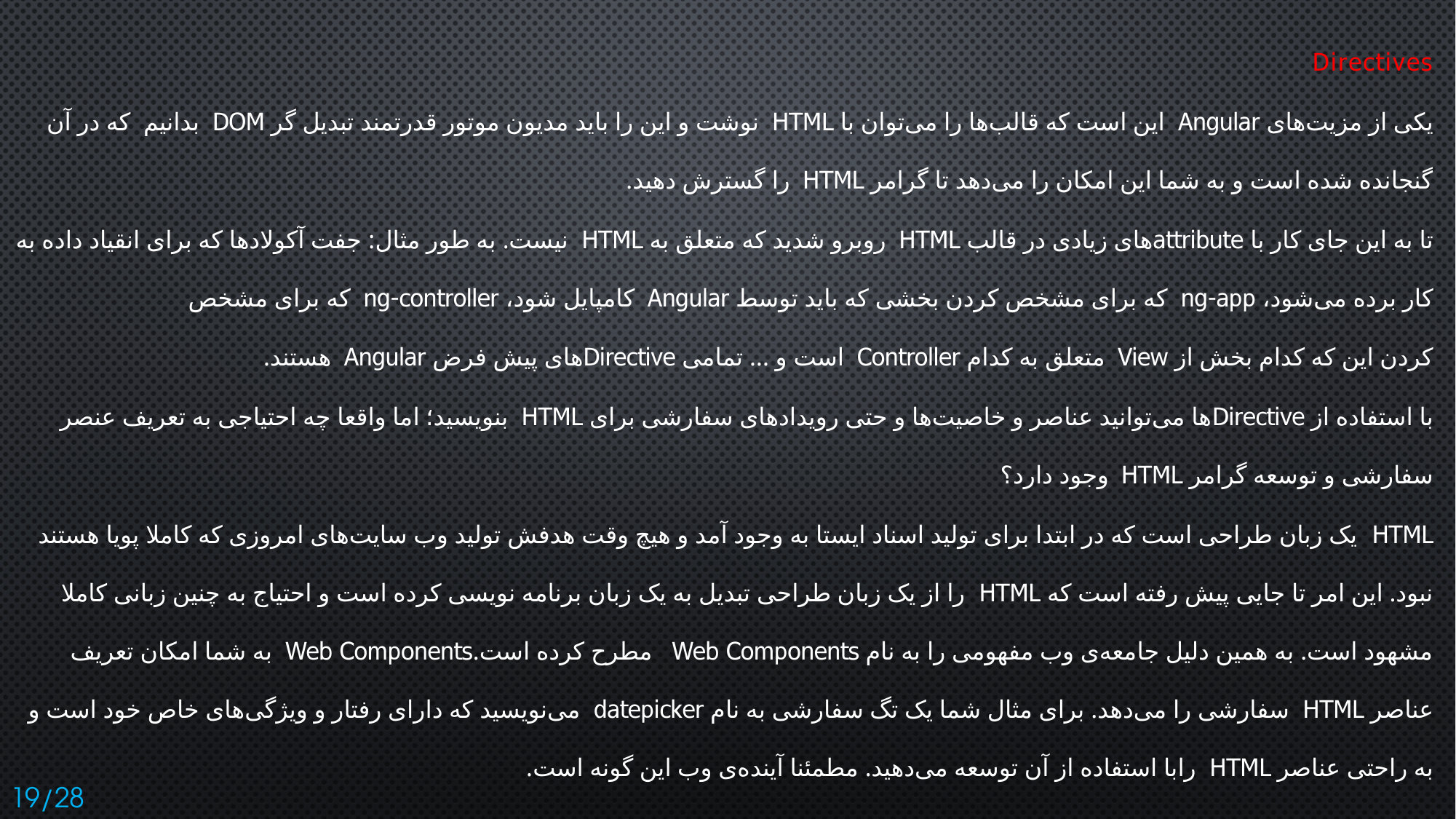

Directives
یکی از مزیت‌های Angular  این است که قالب‌ها را می‌توان با HTML  نوشت و این را باید مدیون موتور قدرتمند تبدیل گر DOM  بدانیم  که در آن گنجانده شده است و به شما این امکان را می‌دهد تا گرامر HTML  را گسترش دهید.
تا به این جای کار با attribute‌های زیادی در قالب HTML  روبرو شدید که متعلق به HTML  نیست. به طور مثال: جفت آکولاد‌ها که برای انقیاد داده به کار برده می‌شود، ng-app  که برای مشخص کردن بخشی که باید توسط Angular  کامپایل شود، ng-controller  که برای مشخص
کردن این که کدام بخش از View  متعلق به کدام Controller  است و ... تمامی Directive‌های پیش فرض Angular  هستند.
با استفاده از Directive‌ها می‌توانید عناصر و خاصیت‌ها و حتی رویداد‌های سفارشی برای HTML  بنویسید؛ اما واقعا چه احتیاجی به تعریف عنصر سفارشی و توسعه گرامر HTML  وجود دارد؟
HTML  یک زبان طراحی است که در ابتدا برای تولید اسناد ایستا به وجود آمد و هیچ وقت هدفش تولید وب سایت‌های امروزی که کاملا پویا هستند نبود. این امر تا جایی پیش رفته است که HTML  را از یک زبان طراحی تبدیل به یک زبان برنامه نویسی کرده است و احتیاج به چنین زبانی کاملا مشهود است. به همین دلیل جامعه‌ی وب مفهومی را به نام Web Components   مطرح کرده است.Web Components  به شما امکان تعریف عناصر HTML  سفارشی را می‌دهد. برای مثال شما یک تگ سفارشی به نام datepicker  می‌نویسید که دارای رفتار و ویژگی‌های خاص خود است و به راحتی عناصر HTML  رابا استفاده از آن توسعه می‌دهید. مطمئنا آینده‌ی وب این گونه است.
19/28